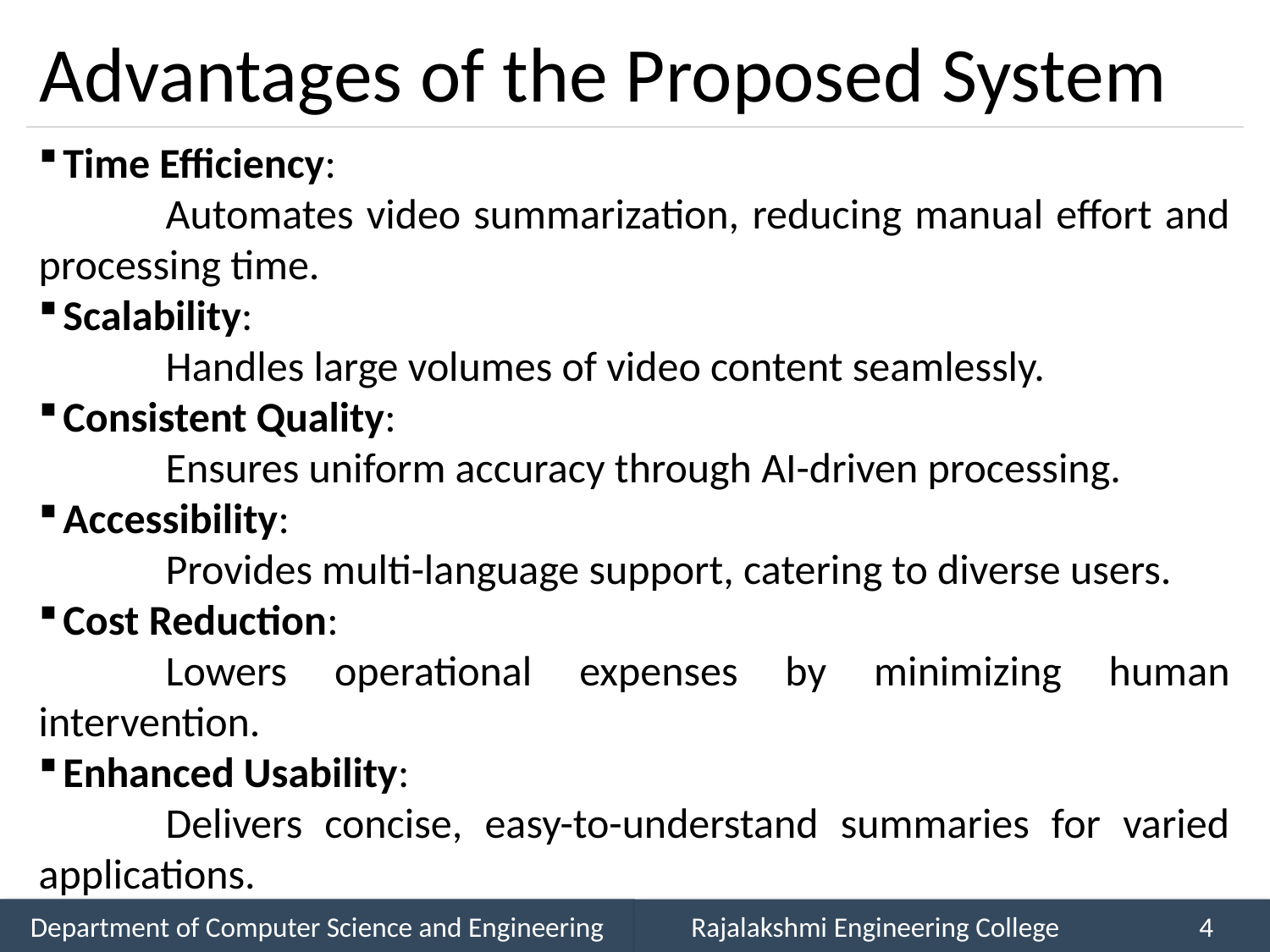

# Advantages of the Proposed System
Time Efficiency:
	Automates video summarization, reducing manual effort and processing time.
Scalability:
	Handles large volumes of video content seamlessly.
Consistent Quality:
	Ensures uniform accuracy through AI-driven processing.
Accessibility:
	Provides multi-language support, catering to diverse users.
Cost Reduction:
	Lowers operational expenses by minimizing human intervention.
Enhanced Usability:
	Delivers concise, easy-to-understand summaries for varied applications.